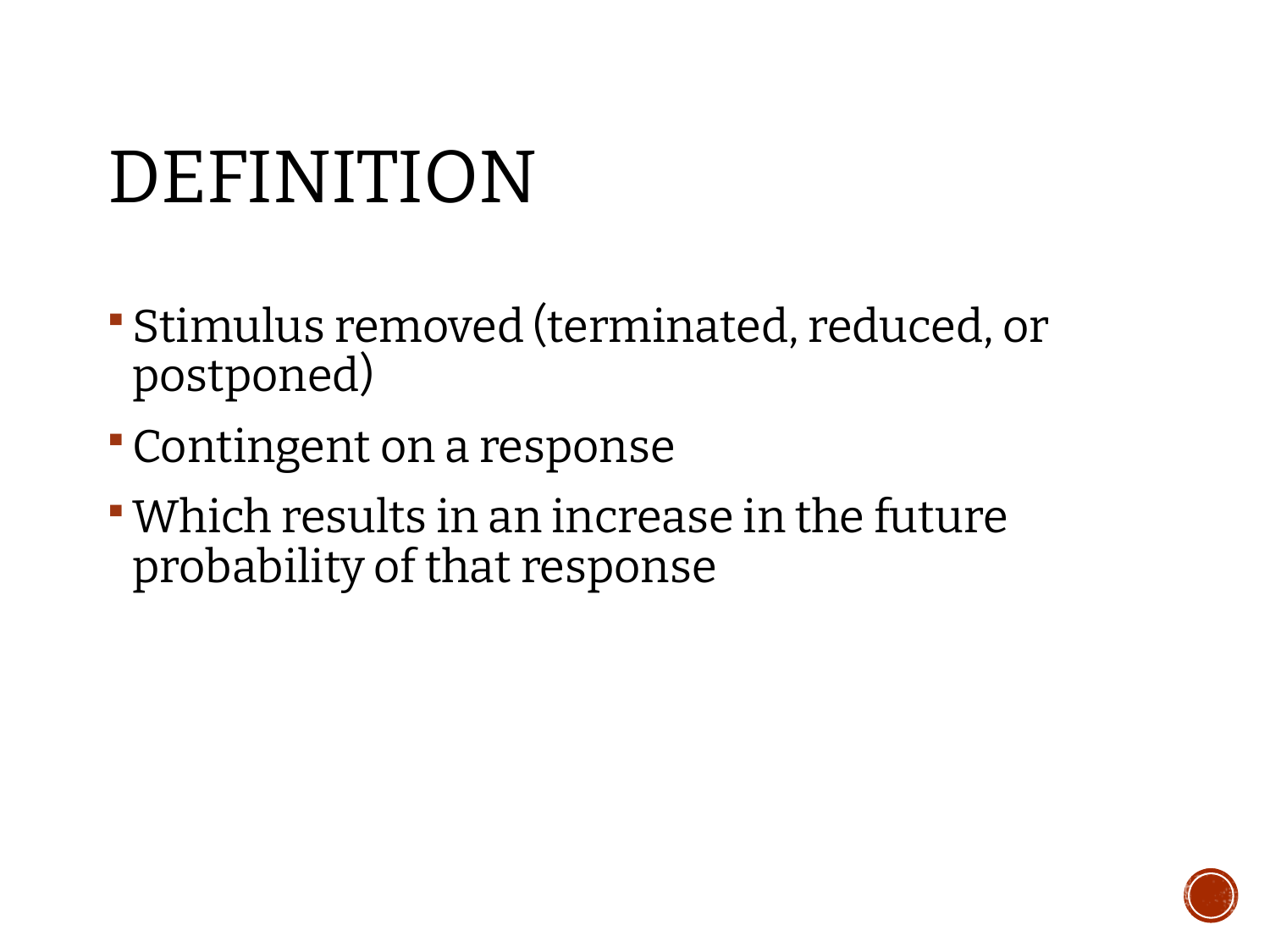

# Definition
Stimulus removed (terminated, reduced, or postponed)
Contingent on a response
Which results in an increase in the future probability of that response